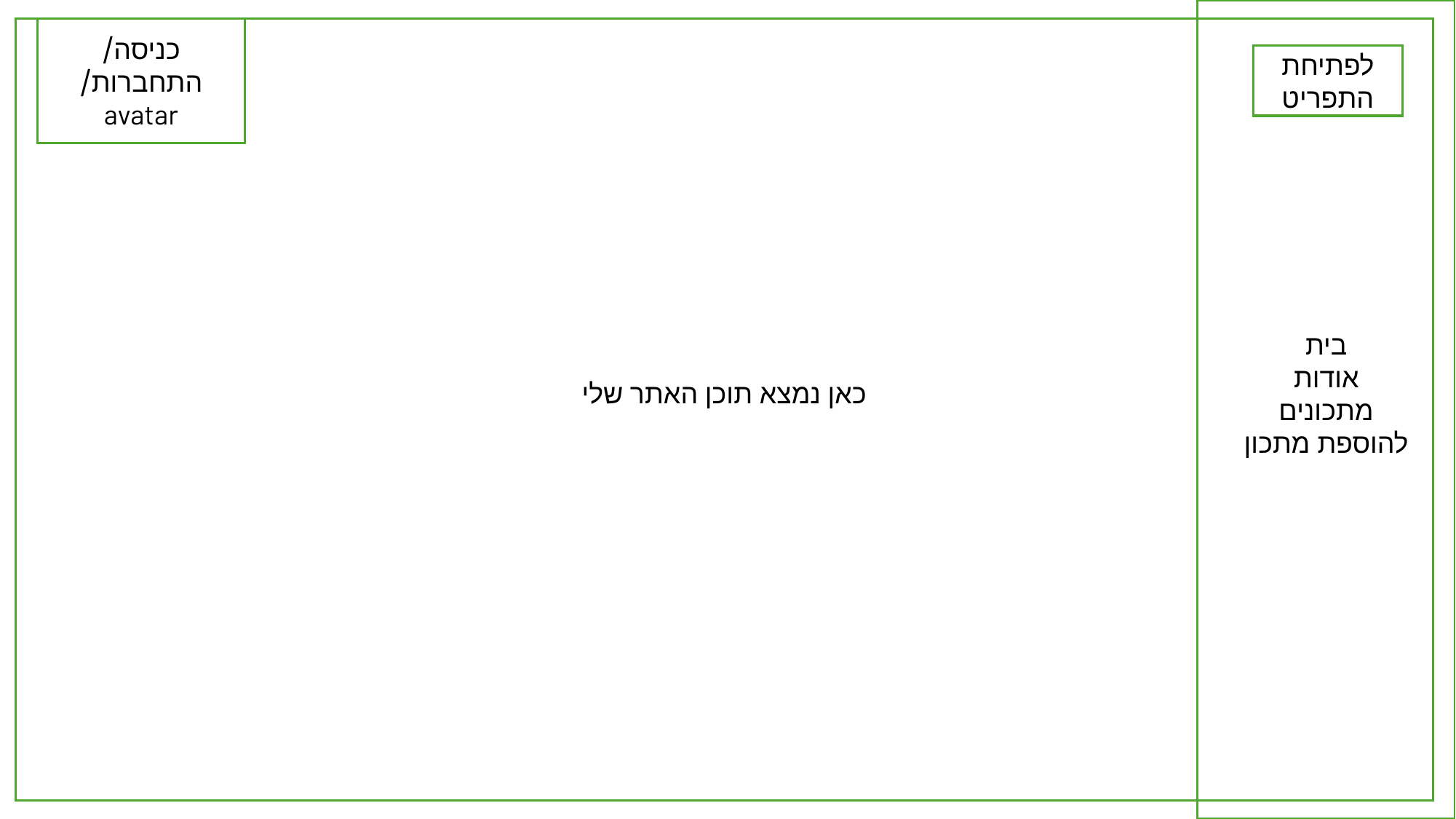

בית
אודות
מתכונים
להוספת מתכון

כאן נמצא תוכן האתר שלי

כניסה/התחברות/avatar
לפתיחת התפריט